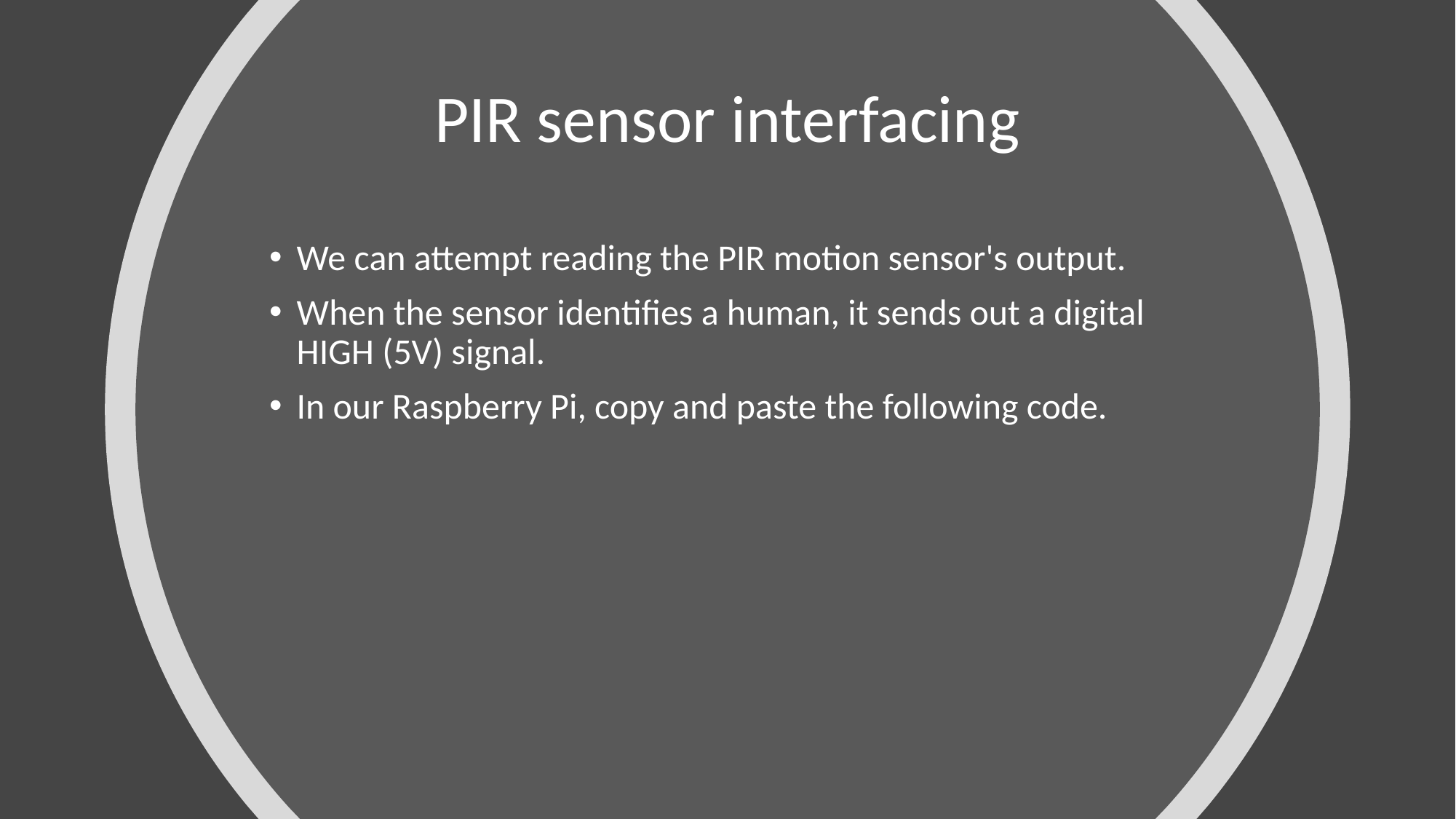

# PIR sensor interfacing
We can attempt reading the PIR motion sensor's output.
When the sensor identifies a human, it sends out a digital HIGH (5V) signal.
In our Raspberry Pi, copy and paste the following code.